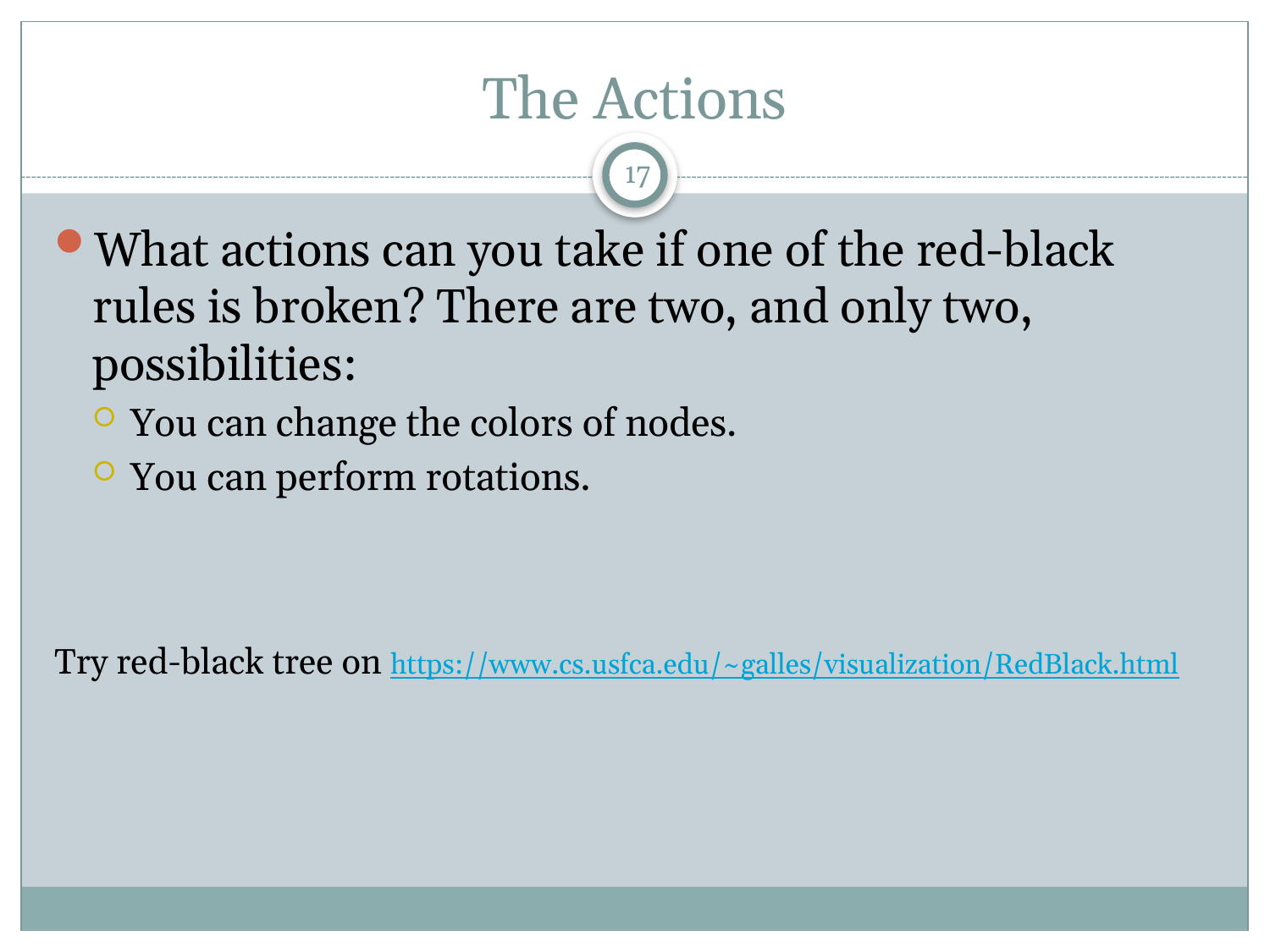

# The Actions
17
What actions can you take if one of the red-black rules is broken? There are two, and only two, possibilities:
You can change the colors of nodes.
You can perform rotations.

Try red-black tree on https://www.cs.usfca.edu/~galles/visualization/RedBlack.html